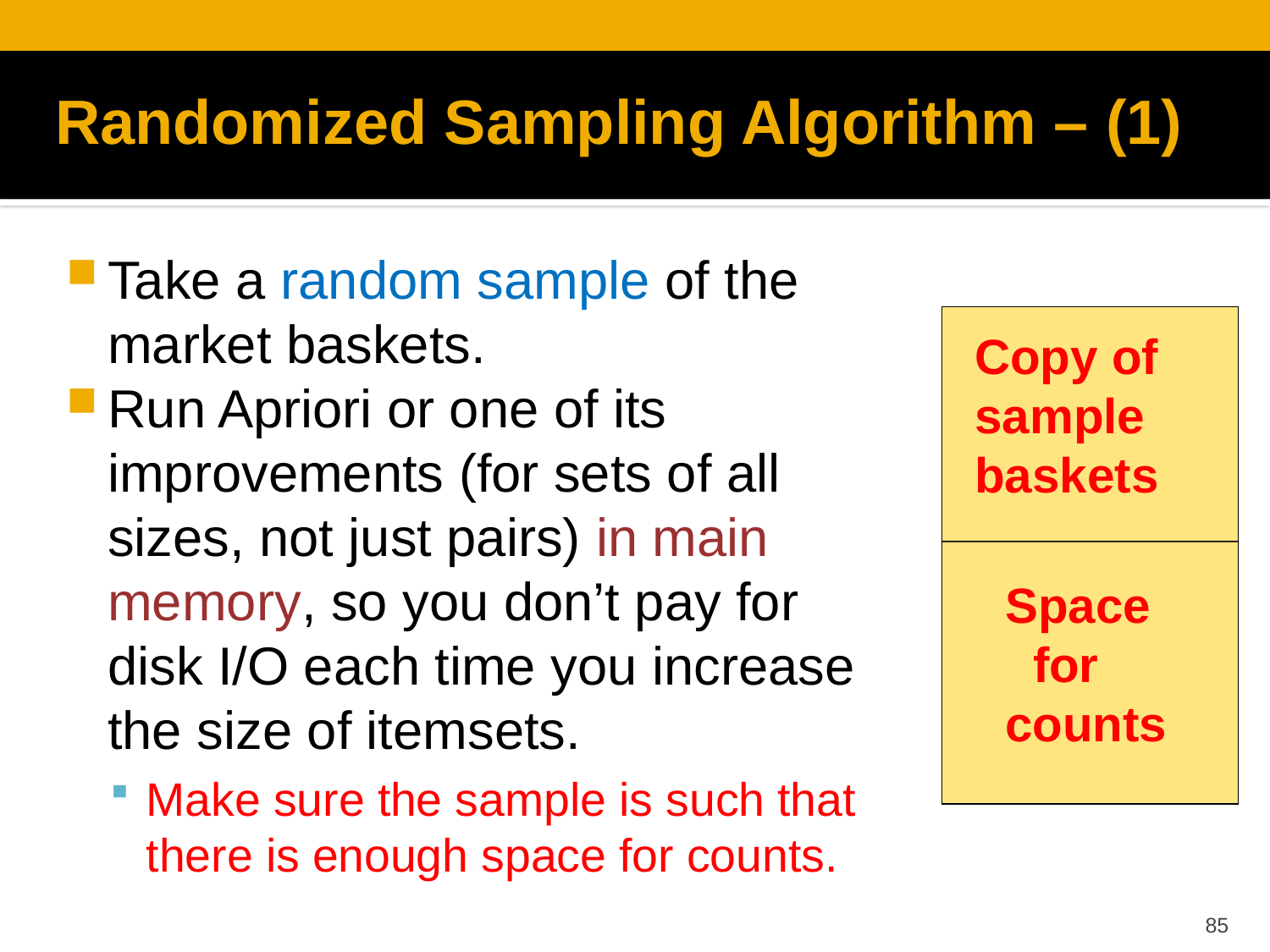

# Randomized Sampling Algorithm – (1)
Take a random sample of the market baskets.
Run Apriori or one of its improvements (for sets of all sizes, not just pairs) in main memory, so you don’t pay for disk I/O each time you increase the size of itemsets.
Make sure the sample is such that there is enough space for counts.

Copy of
sample
baskets

Space
  for
counts
85